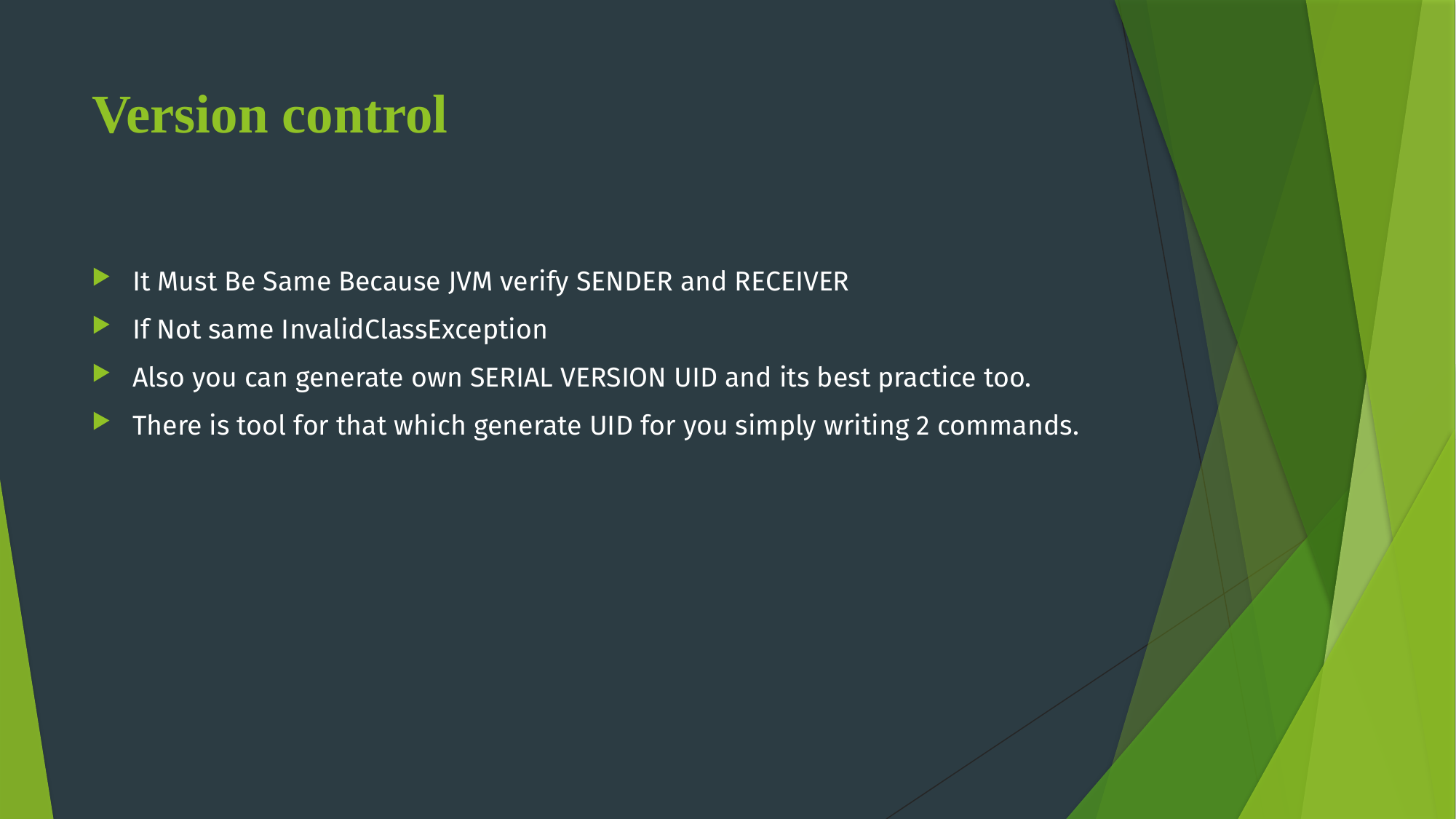

# Version control
It Must Be Same Because JVM verify SENDER and RECEIVER
If Not same InvalidClassException
Also you can generate own SERIAL VERSION UID and its best practice too.
There is tool for that which generate UID for you simply writing 2 commands.